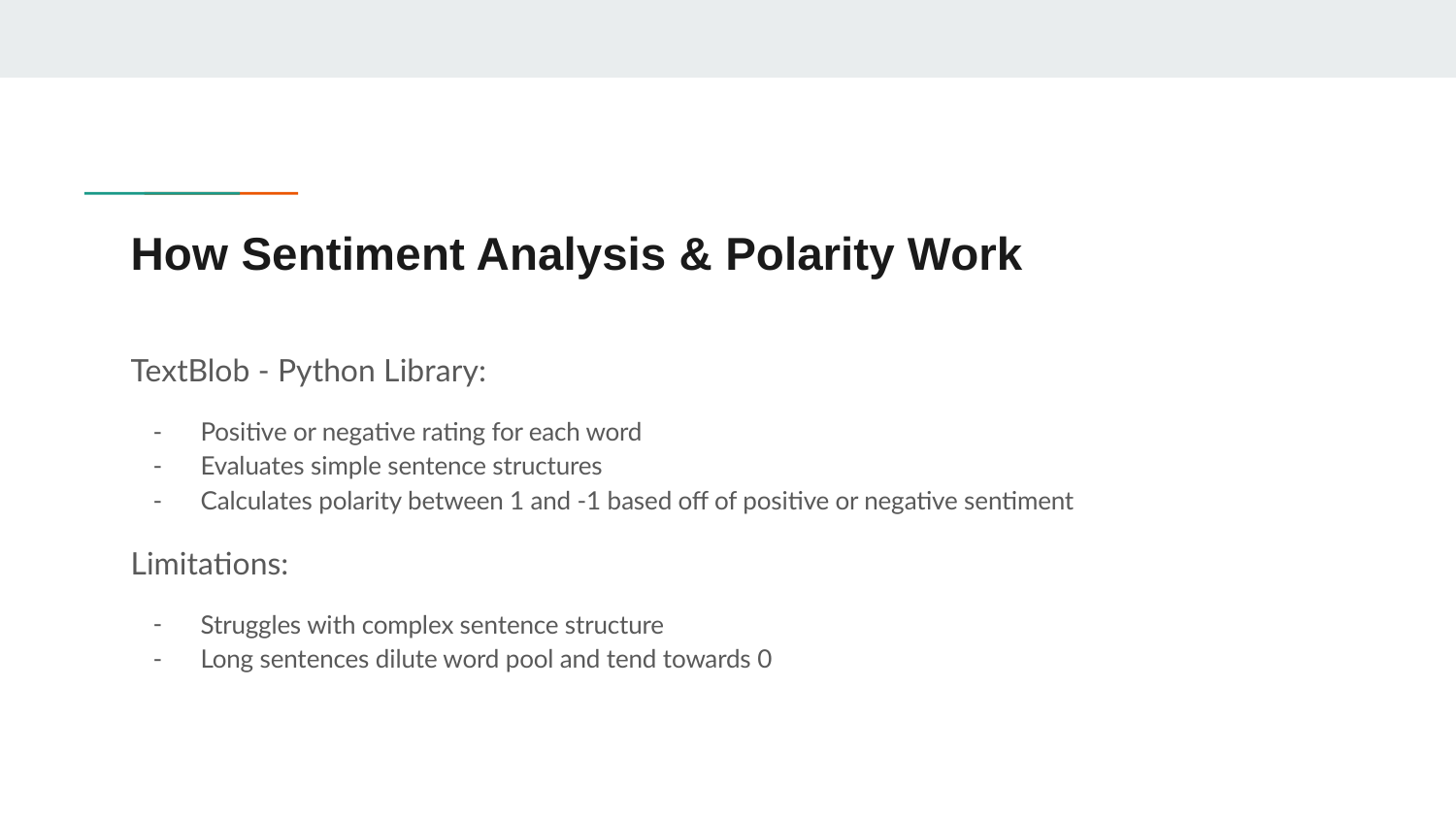

# How Sentiment Analysis & Polarity Work
TextBlob - Python Library:
Positive or negative rating for each word
Evaluates simple sentence structures
Calculates polarity between 1 and -1 based off of positive or negative sentiment
Limitations:
Struggles with complex sentence structure
Long sentences dilute word pool and tend towards 0